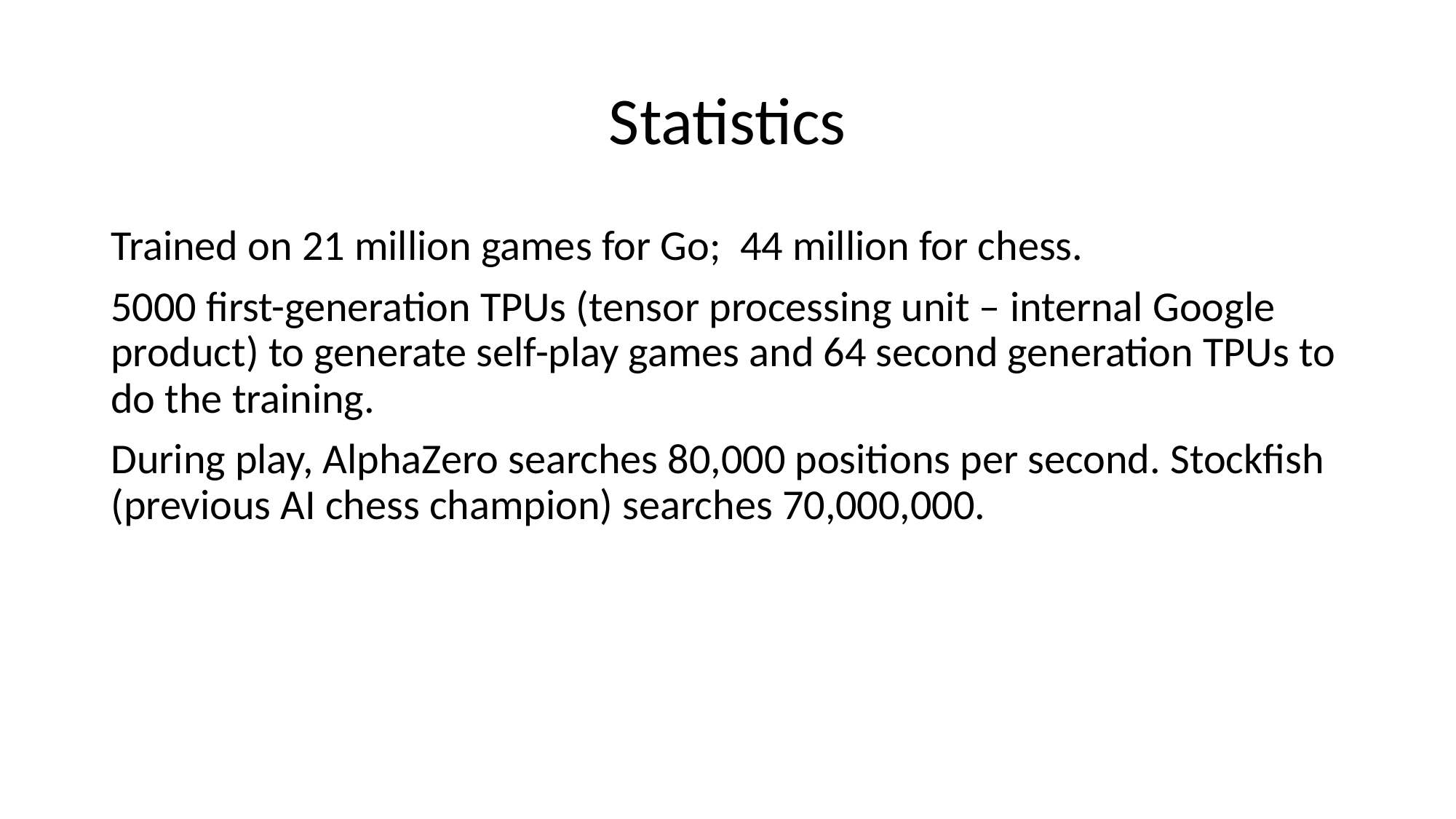

# Statistics
Trained on 21 million games for Go;  44 million for chess.
5000 first-generation TPUs (tensor processing unit – internal Google product) to generate self-play games and 64 second generation TPUs to do the training.
During play, AlphaZero searches 80,000 positions per second. Stockfish (previous AI chess champion) searches 70,000,000.